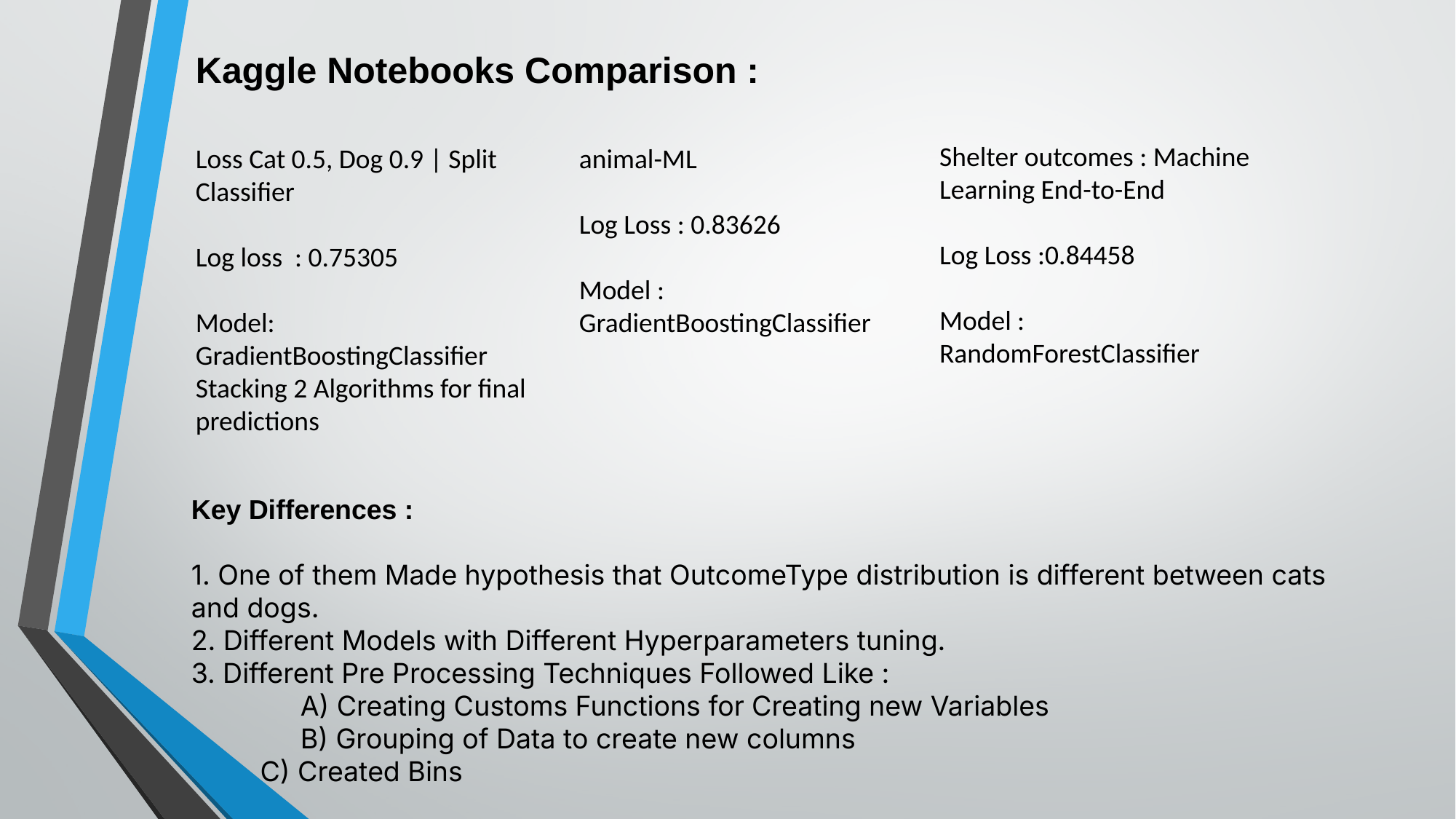

Kaggle Notebooks Comparison :
Shelter outcomes : Machine Learning End-to-End

Log Loss :0.84458

Model :
RandomForestClassifier

Loss Cat 0.5, Dog 0.9 | Split Classifier

Log loss  : 0.75305

Model: GradientBoostingClassifier
Stacking 2 Algorithms for final predictions
animal-ML

Log Loss : 0.83626

Model :
GradientBoostingClassifier
Key Differences :

1. One of them Made hypothesis that OutcomeType distribution is different between cats and dogs.
2. Different Models with Different Hyperparameters tuning.
3. Different Pre Processing Techniques Followed Like :
	A) Creating Customs Functions for Creating new Variables
	B) Grouping of Data to create new columns
         C) Created Bins